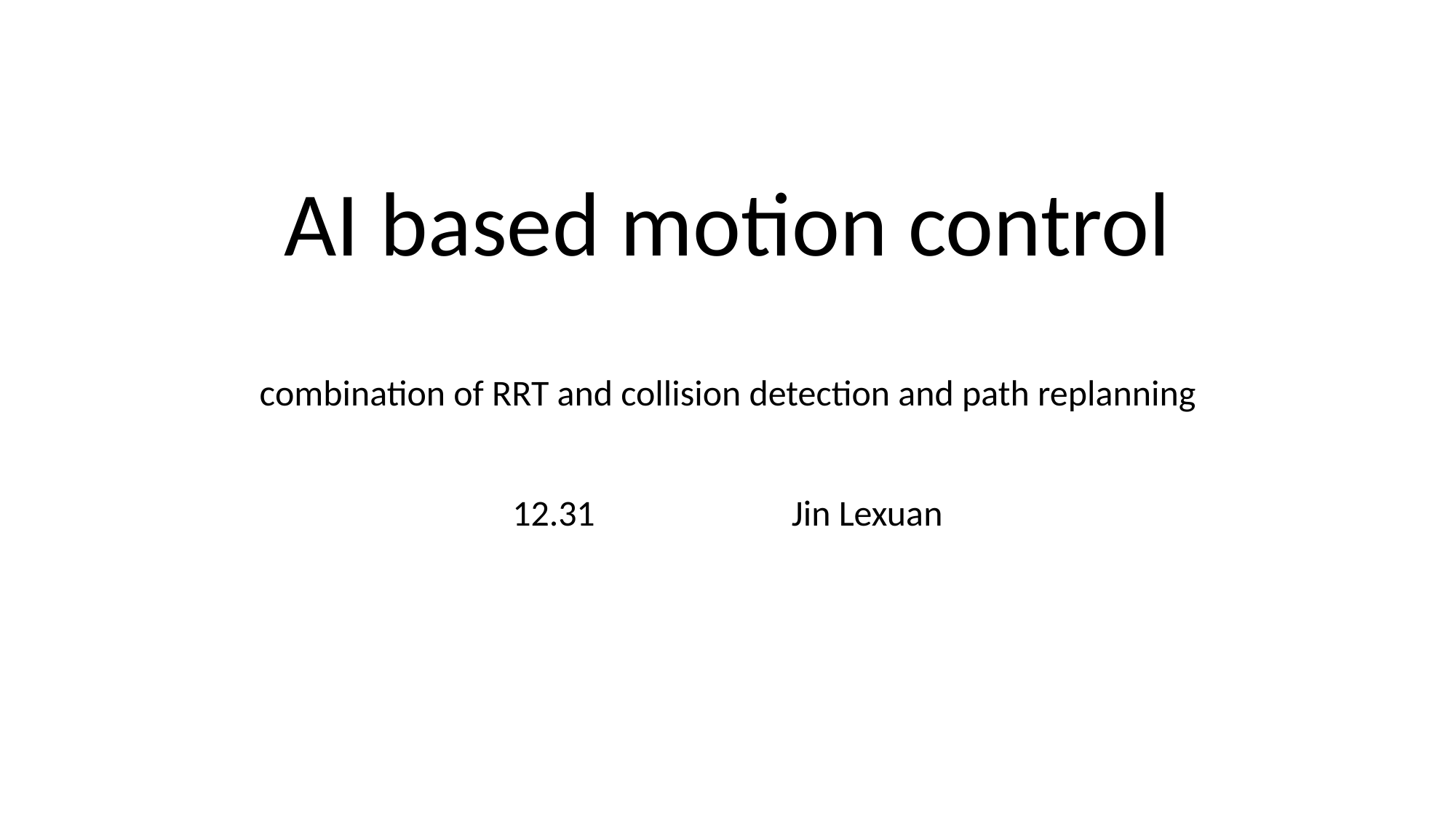

# AI based motion control combination of RRT and collision detection and path replanning

12.31                        Jin Lexuan